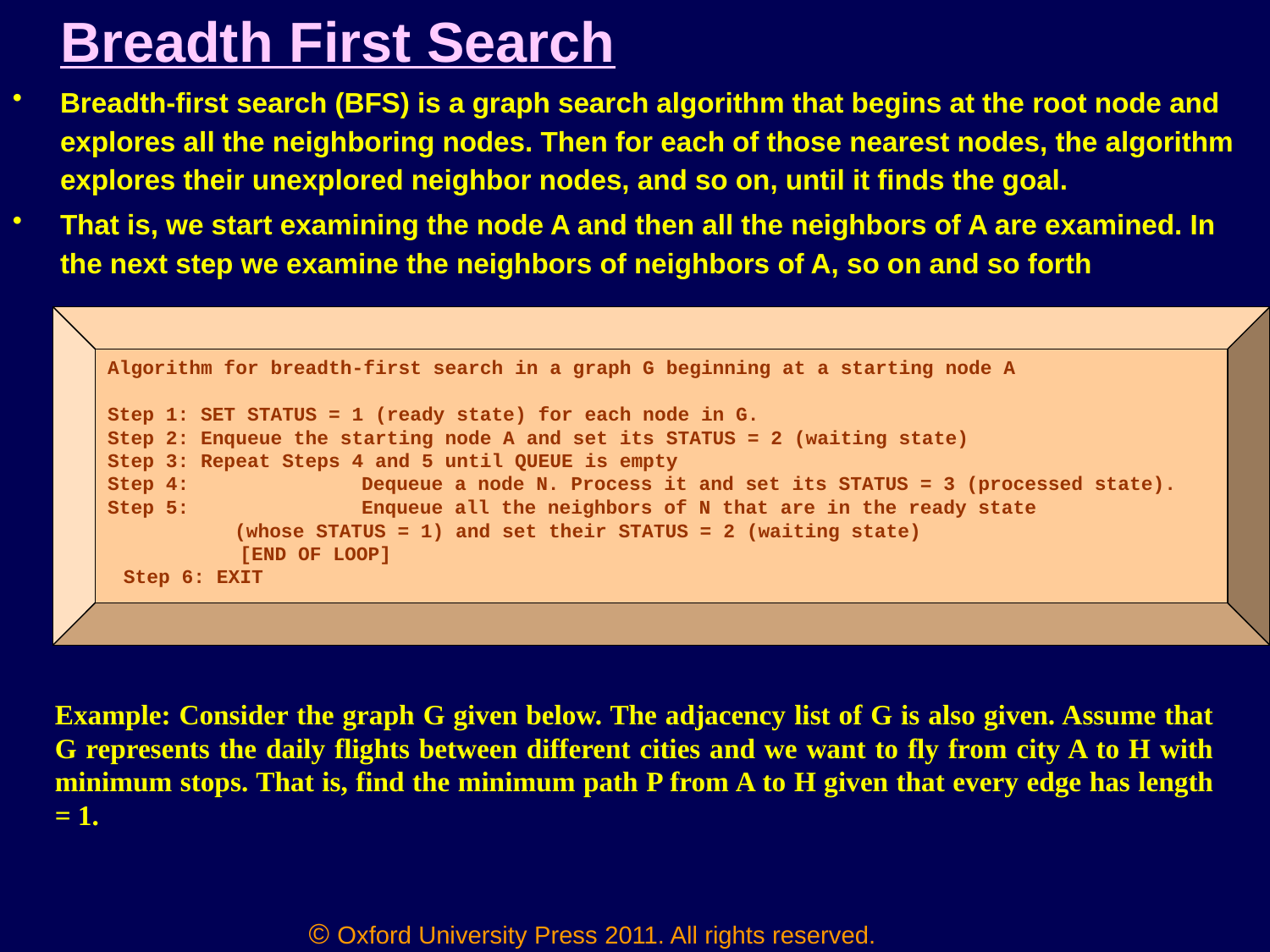

Breadth First Search
Breadth-first search (BFS) is a graph search algorithm that begins at the root node and explores all the neighboring nodes. Then for each of those nearest nodes, the algorithm explores their unexplored neighbor nodes, and so on, until it finds the goal.
That is, we start examining the node A and then all the neighbors of A are examined. In the next step we examine the neighbors of neighbors of A, so on and so forth
Algorithm for breadth-first search in a graph G beginning at a starting node A

Step 1: SET STATUS = 1 (ready state) for each node in G.
Step 2: Enqueue the starting node A and set its STATUS = 2 (waiting state)
Step 3: Repeat Steps 4 and 5 until QUEUE is empty
Step 4:		Dequeue a node N. Process it and set its STATUS = 3 (processed state).
Step 5:		Enqueue all the neighbors of N that are in the ready state 		(whose STATUS = 1) and set their STATUS = 2 (waiting state)
          [END OF LOOP]
Step 6: EXIT

Example: Consider the graph G given below. The adjacency list of G is also given. Assume that G represents the daily flights between different cities and we want to fly from city A to H with minimum stops. That is, find the minimum path P from A to H given that every edge has length = 1.